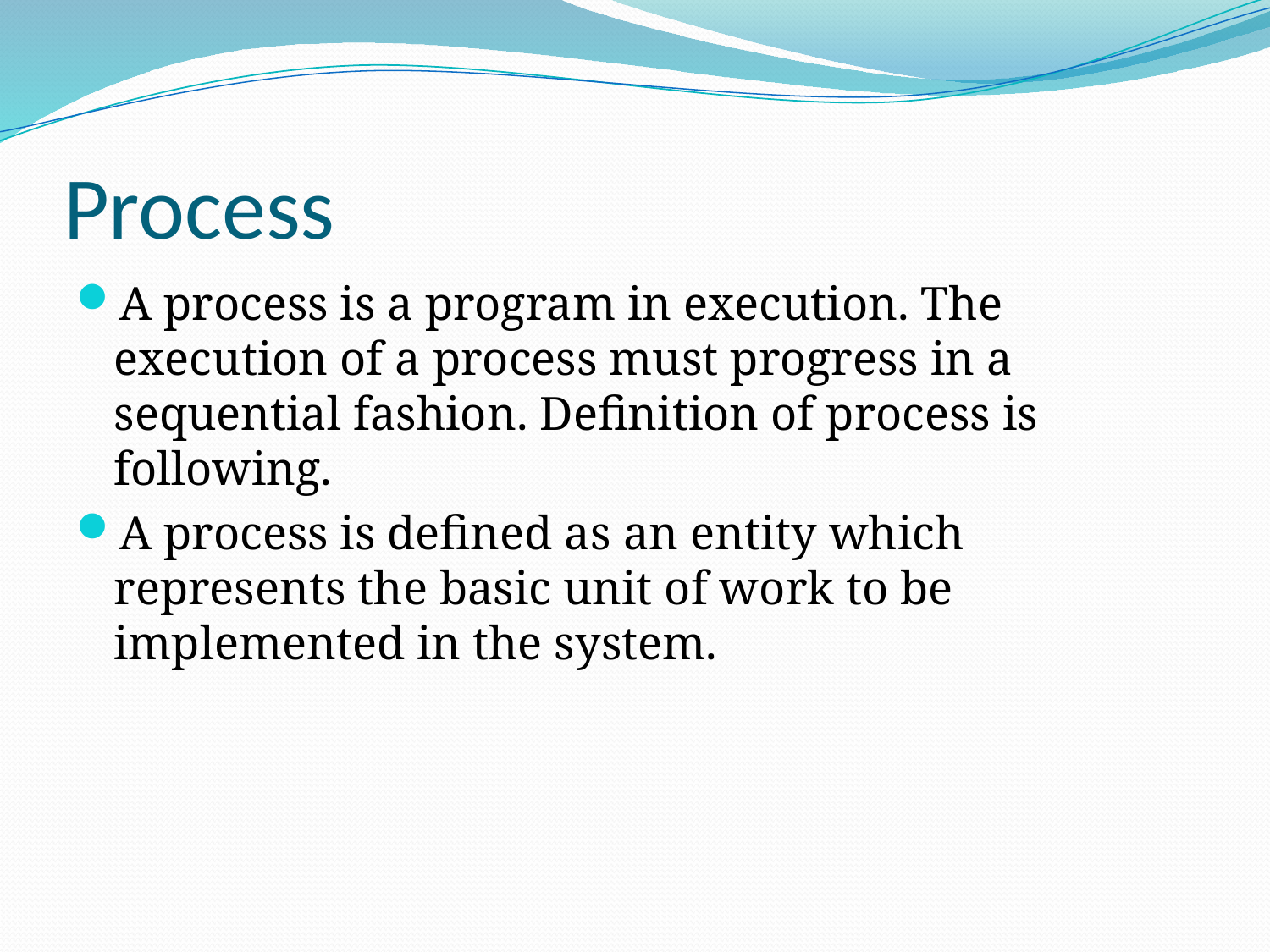

# Process
A process is a program in execution. The execution of a process must progress in a sequential fashion. Definition of process is following.
A process is defined as an entity which represents the basic unit of work to be implemented in the system.